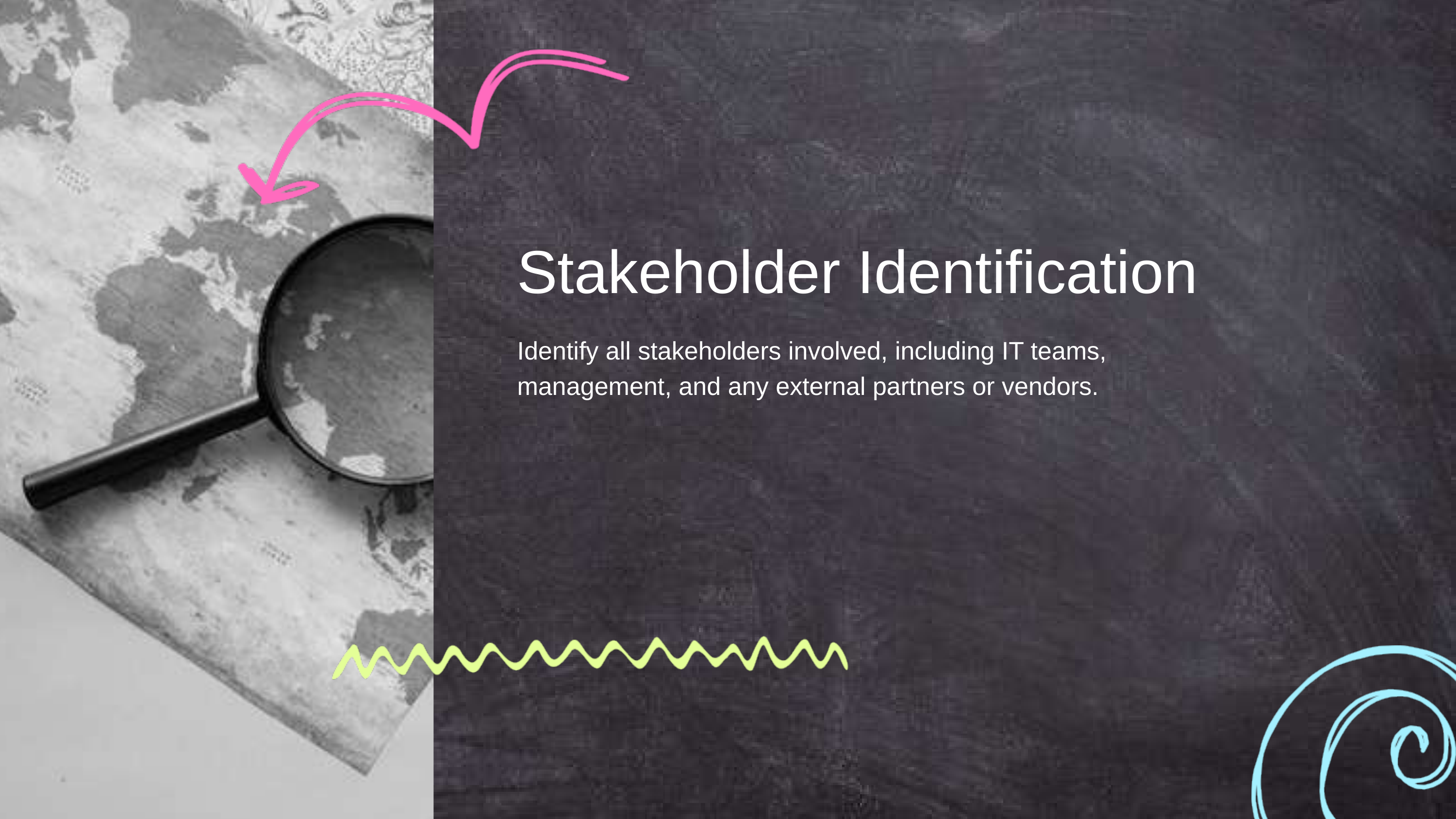

Stakeholder Identification
Identify all stakeholders involved, including IT teams, management, and any external partners or vendors.